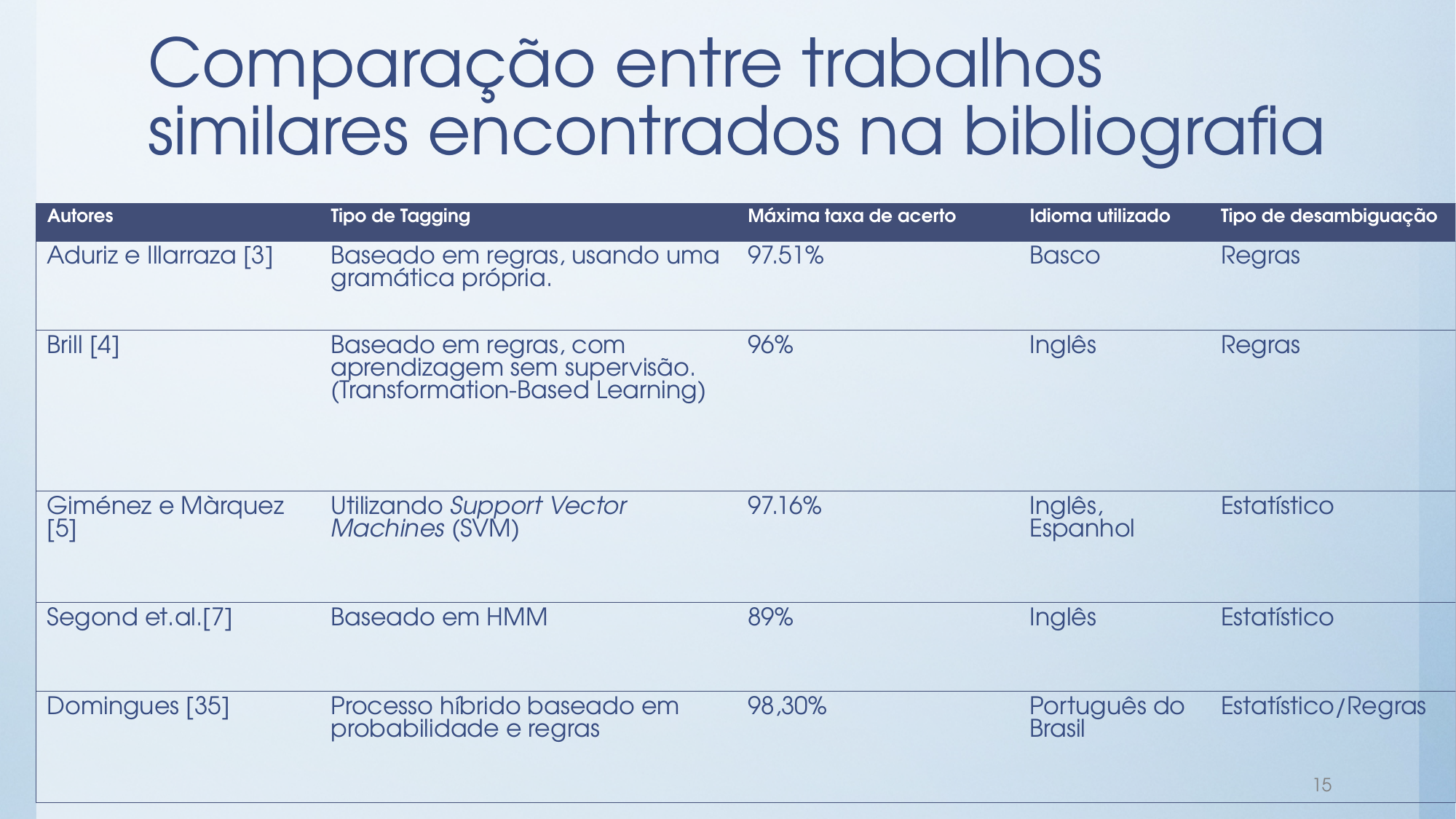

# Comparação entre trabalhos similares encontrados na bibliografia
| Autores | Tipo de Tagging | Máxima taxa de acerto | Idioma utilizado | Tipo de desambiguação |
| --- | --- | --- | --- | --- |
| Aduriz e Illarraza [3] | Baseado em regras, usando uma gramática própria. | 97.51% | Basco | Regras |
| Brill [4] | Baseado em regras, com aprendizagem sem supervisão. (Transformation-Based Learning) | 96% | Inglês | Regras |
| Giménez e Màrquez [5] | Utilizando Support Vector Machines (SVM) | 97.16% | Inglês, Espanhol | Estatístico |
| Segond et.al.[7] | Baseado em HMM | 89% | Inglês | Estatístico |
| Domingues [35] | Processo híbrido baseado em probabilidade e regras | 98,30% | Português do Brasil | Estatístico/Regras |
15